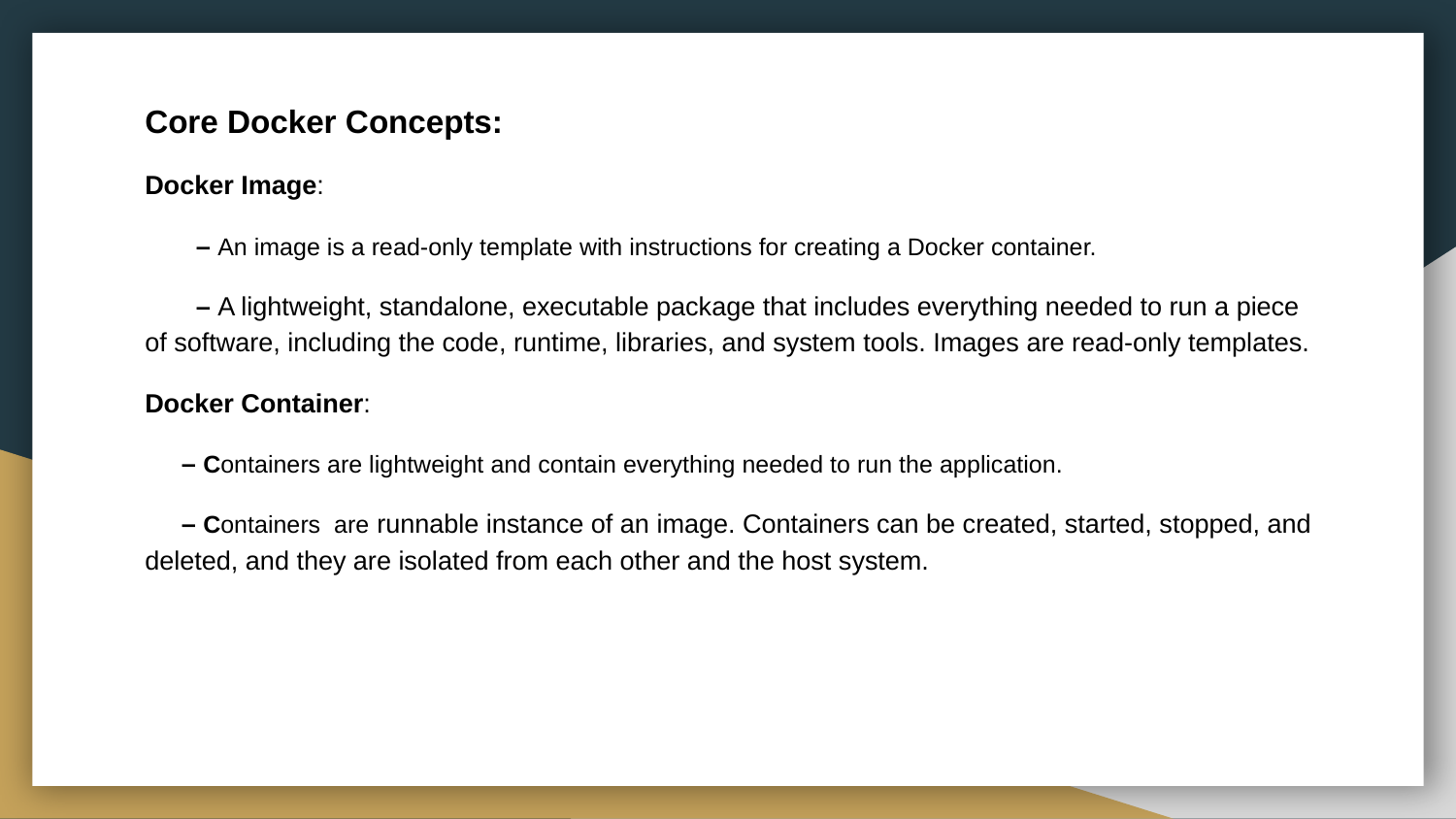

Core Docker Concepts:
Docker Image:
       – An image is a read-only template with instructions for creating a Docker container.
       – A lightweight, standalone, executable package that includes everything needed to run a piece of software, including the code, runtime, libraries, and system tools. Images are read-only templates.
Docker Container:
     – Containers are lightweight and contain everything needed to run the application.
     – Containers  are runnable instance of an image. Containers can be created, started, stopped, and deleted, and they are isolated from each other and the host system.